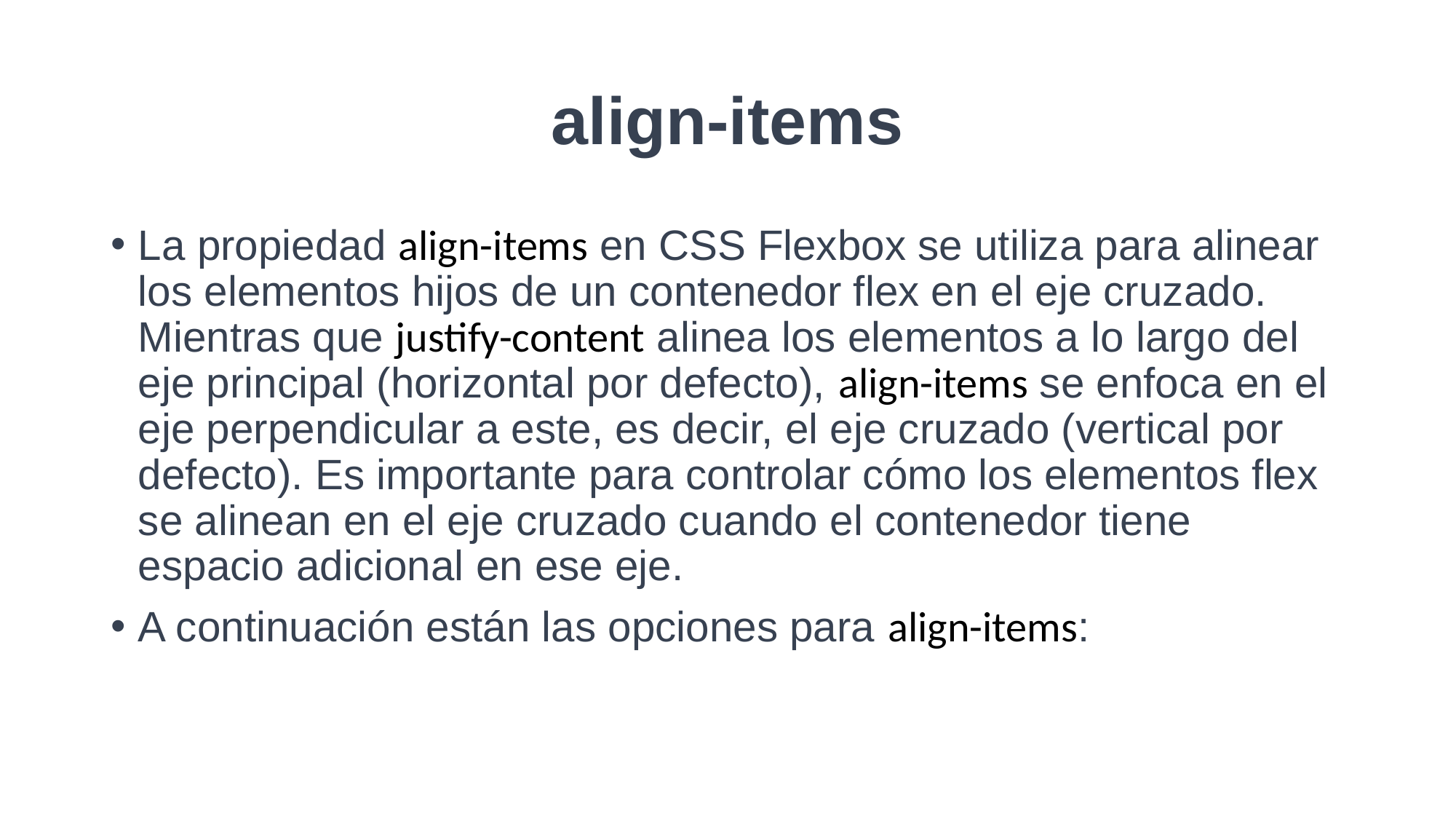

# align-items
La propiedad align-items en CSS Flexbox se utiliza para alinear los elementos hijos de un contenedor flex en el eje cruzado. Mientras que justify-content alinea los elementos a lo largo del eje principal (horizontal por defecto), align-items se enfoca en el eje perpendicular a este, es decir, el eje cruzado (vertical por defecto). Es importante para controlar cómo los elementos flex se alinean en el eje cruzado cuando el contenedor tiene espacio adicional en ese eje.
A continuación están las opciones para align-items: